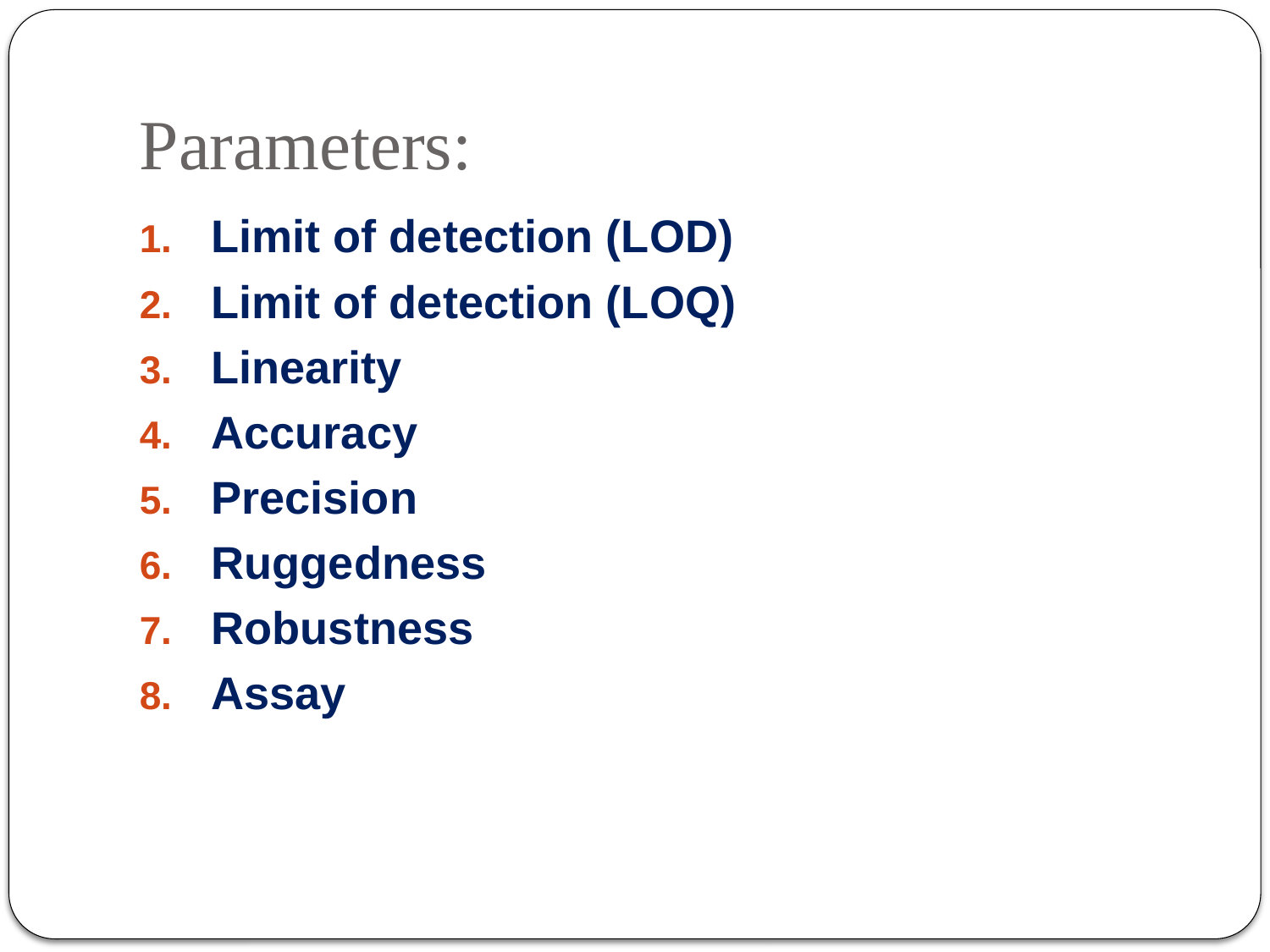

# Parameters:
Limit of detection (LOD)
Limit of detection (LOQ)
Linearity
Accuracy
Precision
Ruggedness
Robustness
Assay